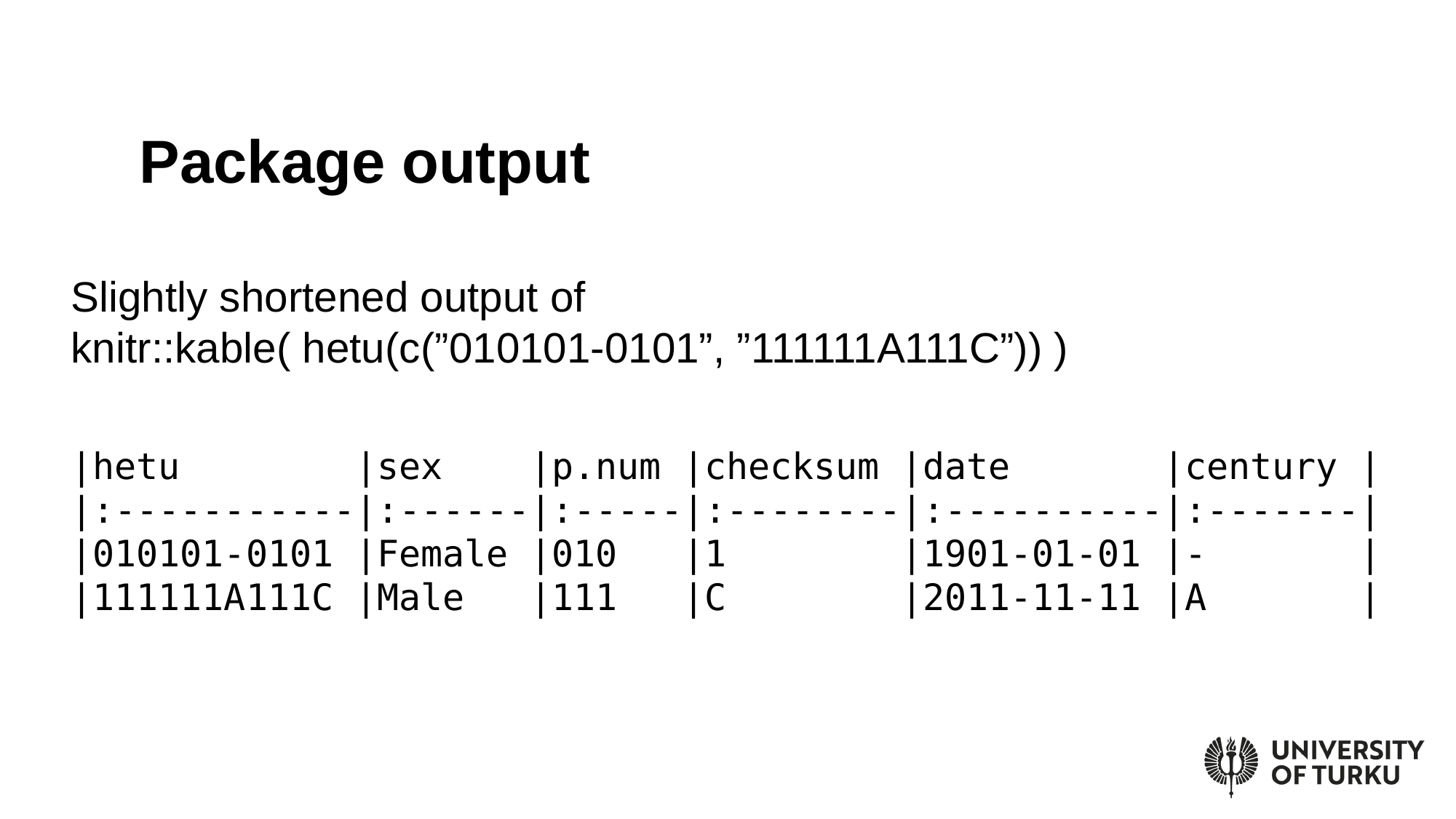

# Package output
Slightly shortened output of
knitr::kable( hetu(c(”010101-0101”, ”111111A111C”)) )
|hetu        |sex    |p.num |checksum |date       |century |
|:-----------|:------|:-----|:--------|:----------|:-------|
|010101-0101 |Female |010   |1        |1901-01-01 |-       |
|111111A111C |Male   |111   |C        |2011-11-11 |A       |